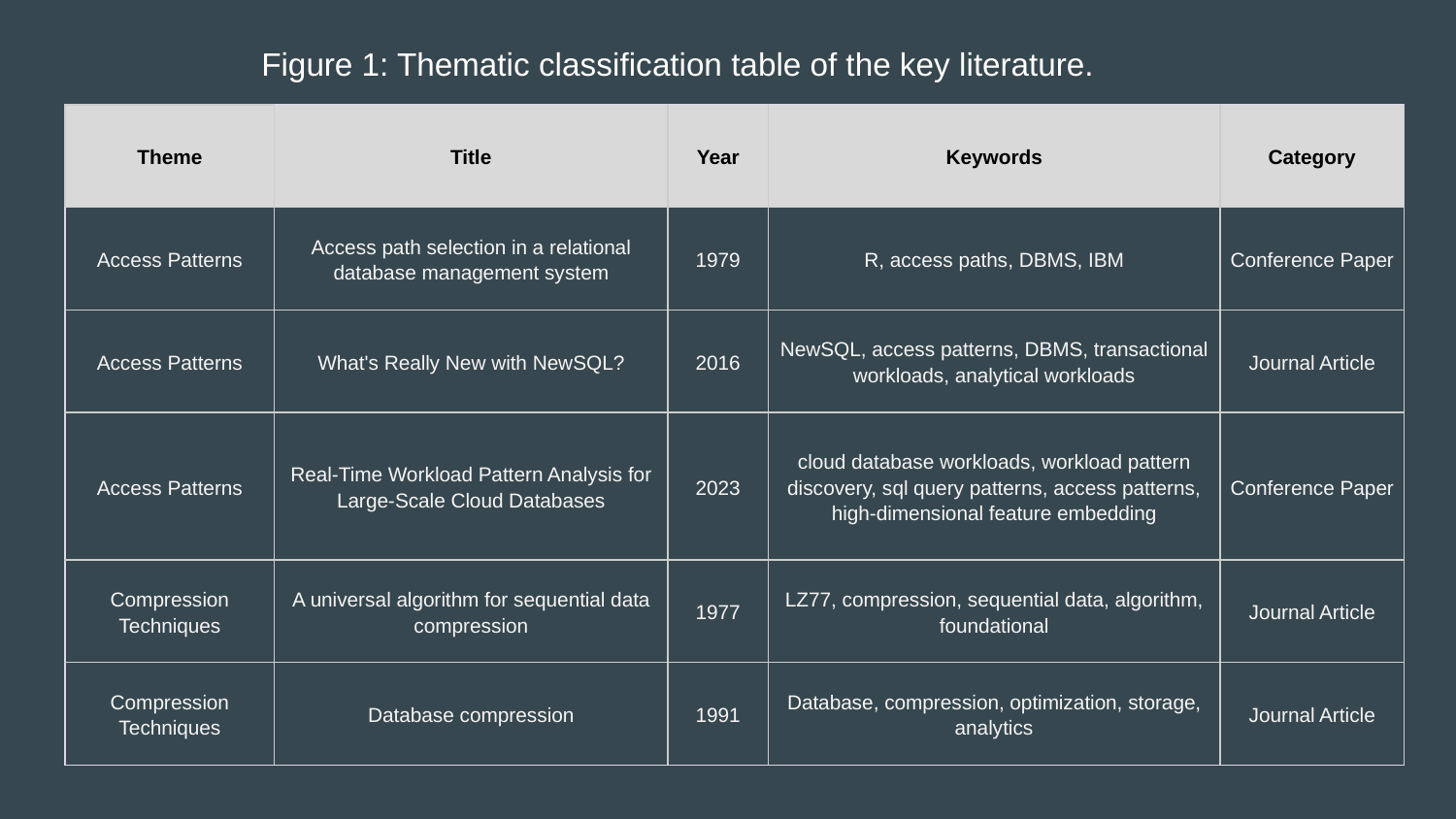

# Figure 1: Thematic classification table of the key literature.
| Theme | Title | Year | Keywords | Category |
| --- | --- | --- | --- | --- |
| Access Patterns | Access path selection in a relational database management system | 1979 | R, access paths, DBMS, IBM | Conference Paper |
| Access Patterns | What's Really New with NewSQL? | 2016 | NewSQL, access patterns, DBMS, transactional workloads, analytical workloads | Journal Article |
| Access Patterns | Real-Time Workload Pattern Analysis for Large-Scale Cloud Databases | 2023 | cloud database workloads, workload pattern discovery, sql query patterns, access patterns, high-dimensional feature embedding | Conference Paper |
| Compression Techniques | A universal algorithm for sequential data compression | 1977 | LZ77, compression, sequential data, algorithm, foundational | Journal Article |
| Compression Techniques | Database compression | 1991 | Database, compression, optimization, storage, analytics | Journal Article |